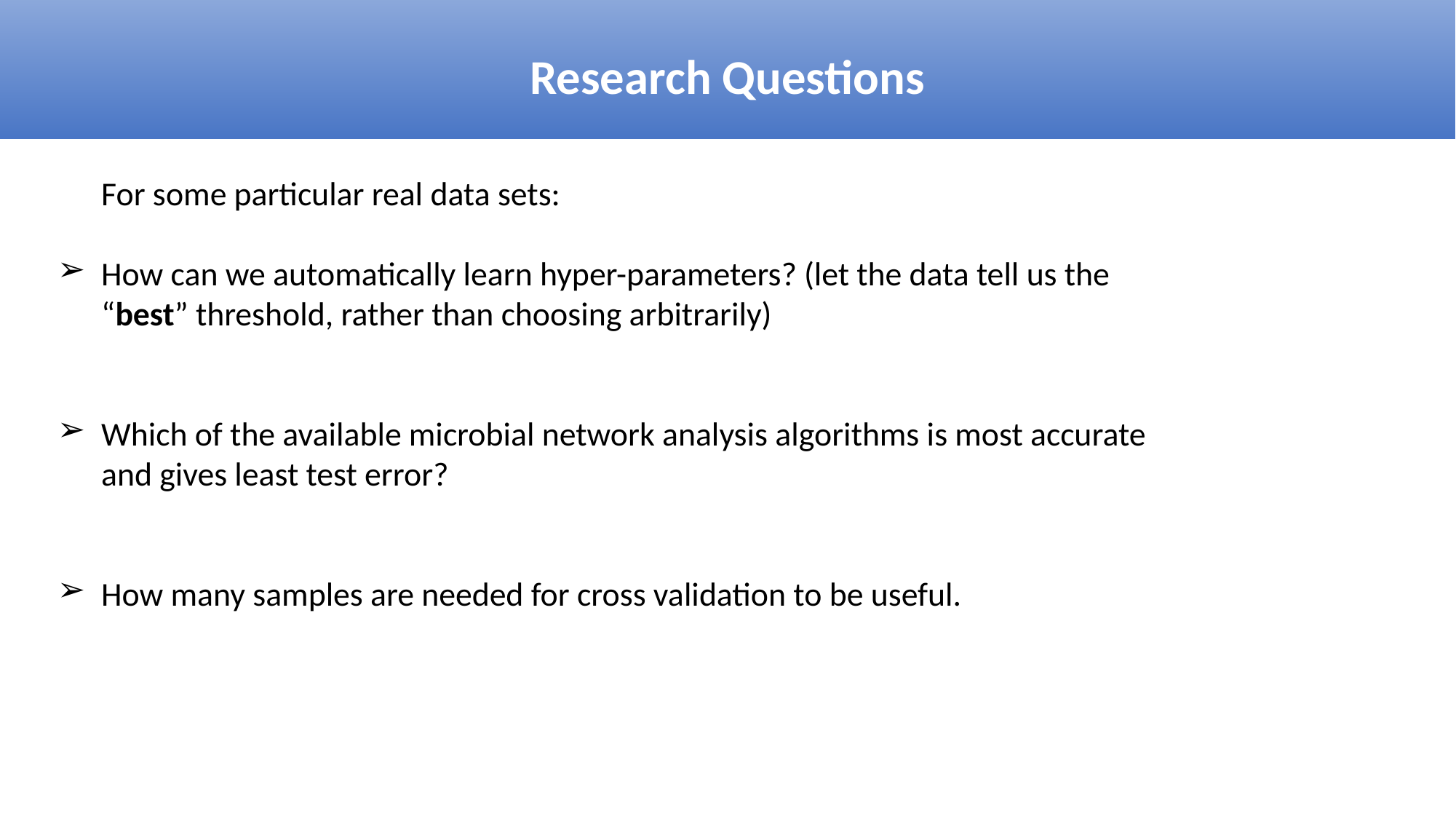

Research Questions
 	For some particular real data sets:

How can we automatically learn hyper-parameters? (let the data tell us the “best” threshold, rather than choosing arbitrarily)

Which of the available microbial network analysis algorithms is most accurate and gives least test error?

How many samples are needed for cross validation to be useful.